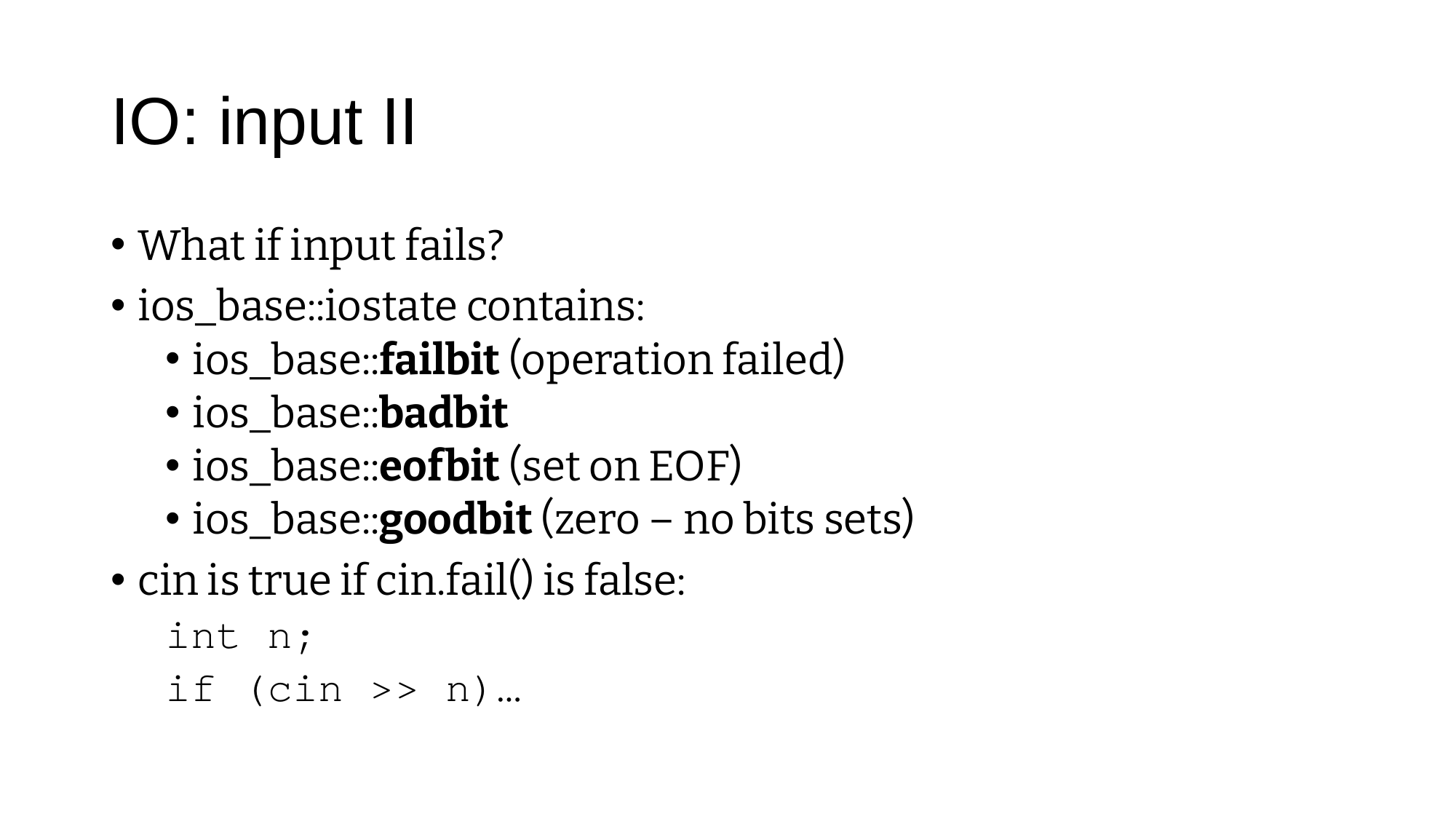

# IO: input II
What if input fails?
ios_base::iostate contains:
ios_base::failbit (operation failed)
ios_base::badbit
ios_base::eofbit (set on EOF)
ios_base::goodbit (zero – no bits sets)
cin is true if cin.fail() is false:
int n;
if (cin >> n)…